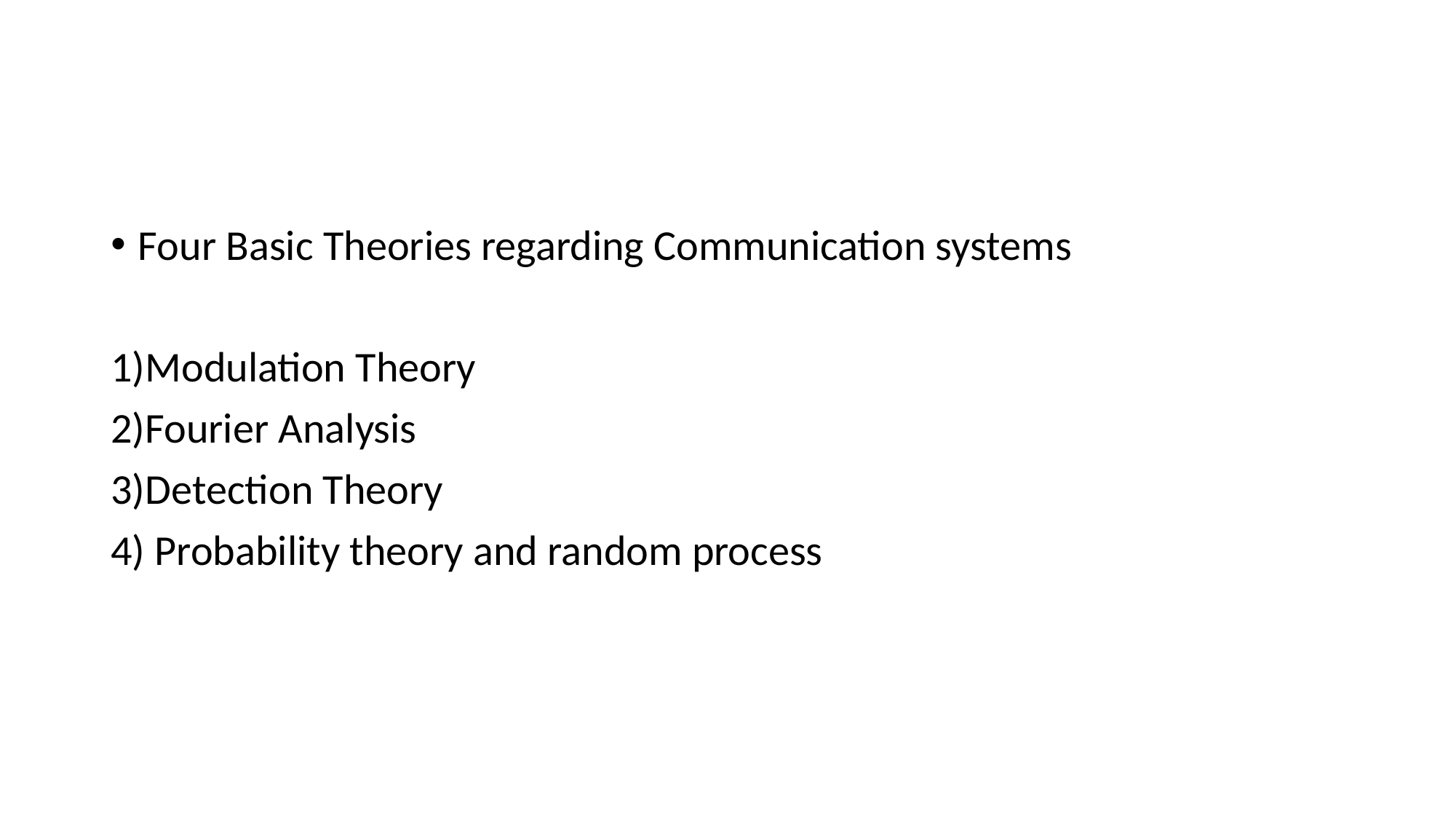

#
Four Basic Theories regarding Communication systems

1)Modulation Theory
2)Fourier Analysis
3)Detection Theory
4) Probability theory and random process